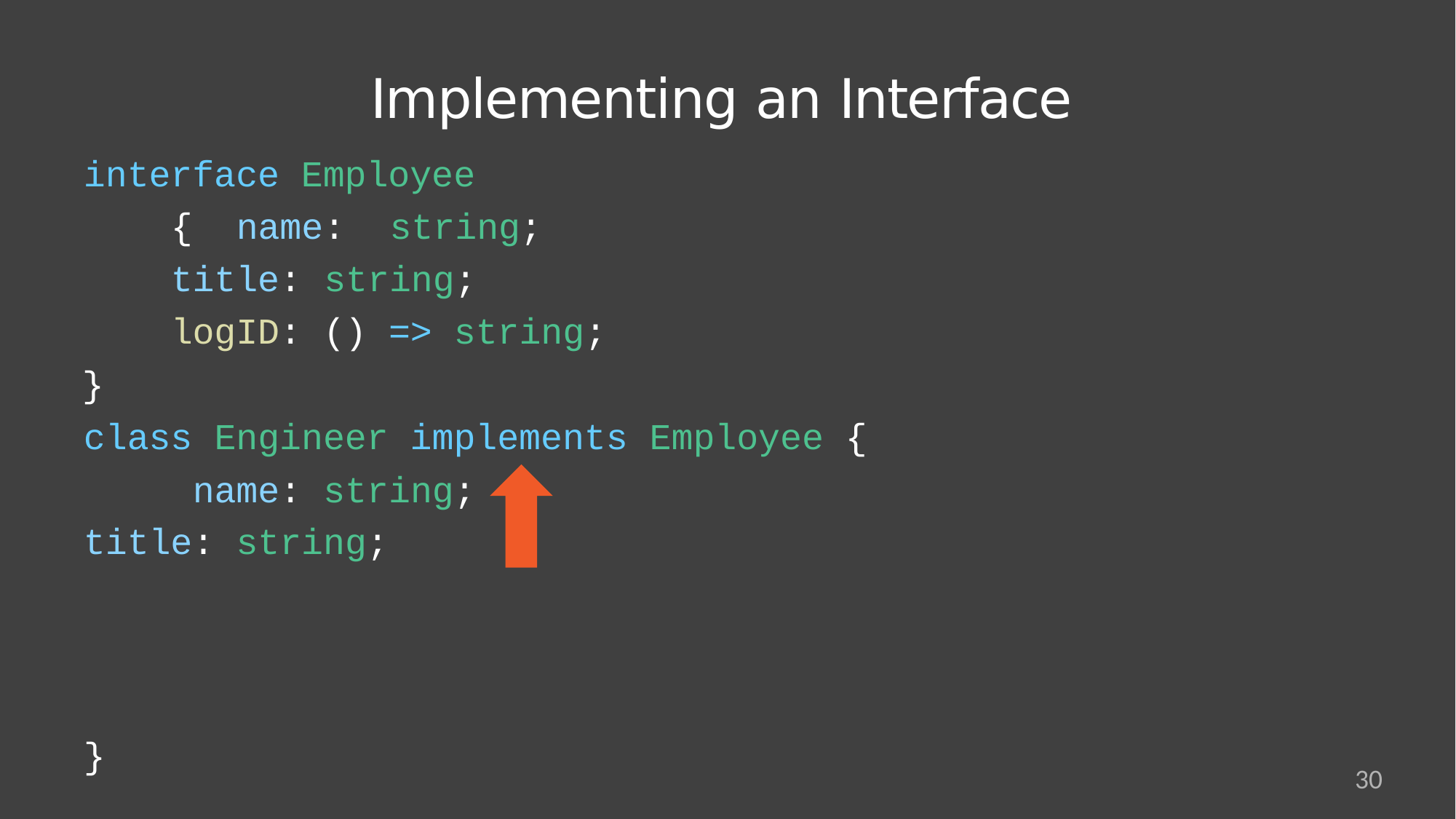

# Implementing an Interface
interface Employee {  name: string;  title: string;  logID: () => string;
}
class Engineer implements Employee {  name: string;
title: string;

}
30